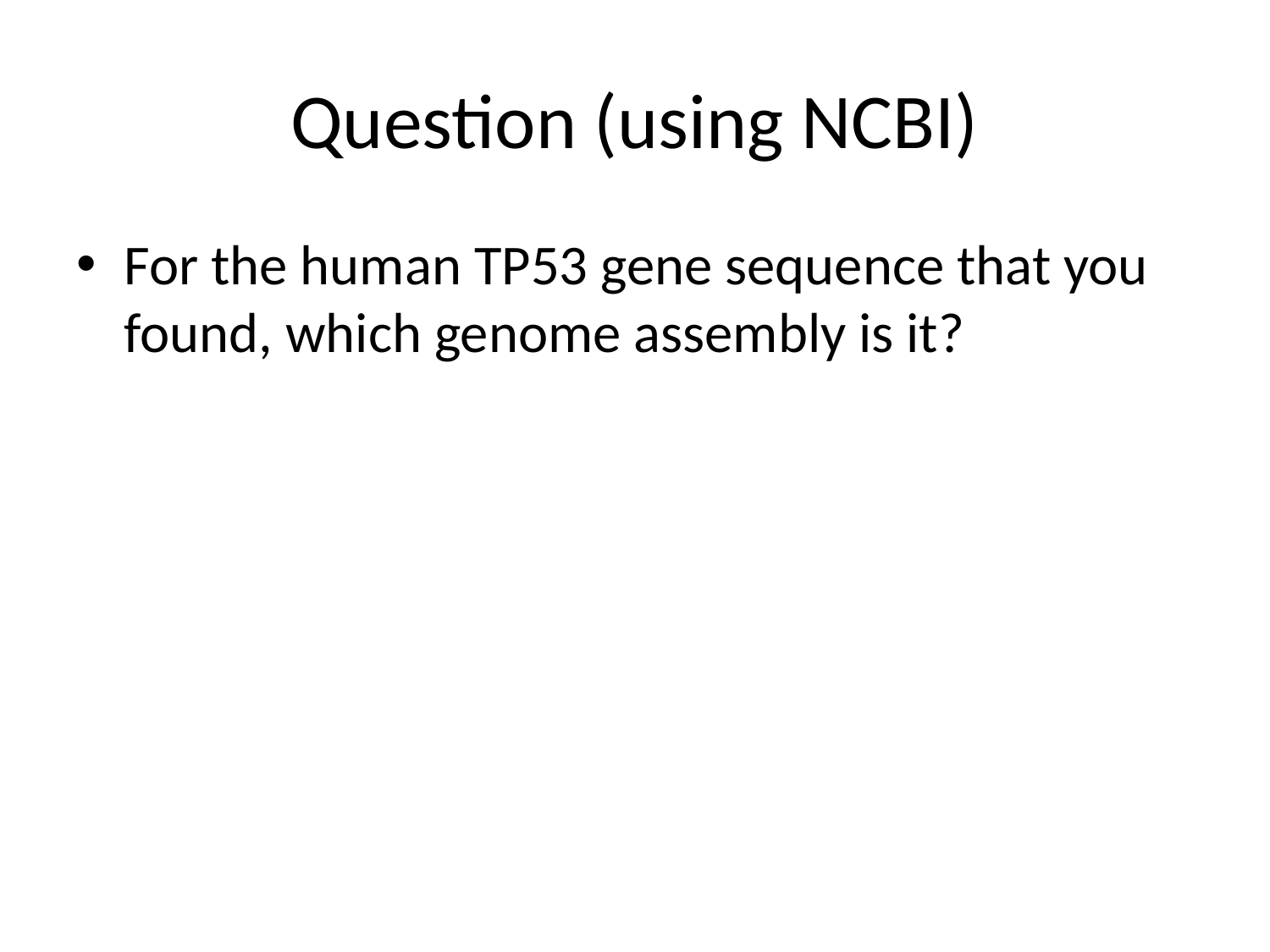

# Question (using NCBI)
For the human TP53 gene sequence that you found, which genome assembly is it?